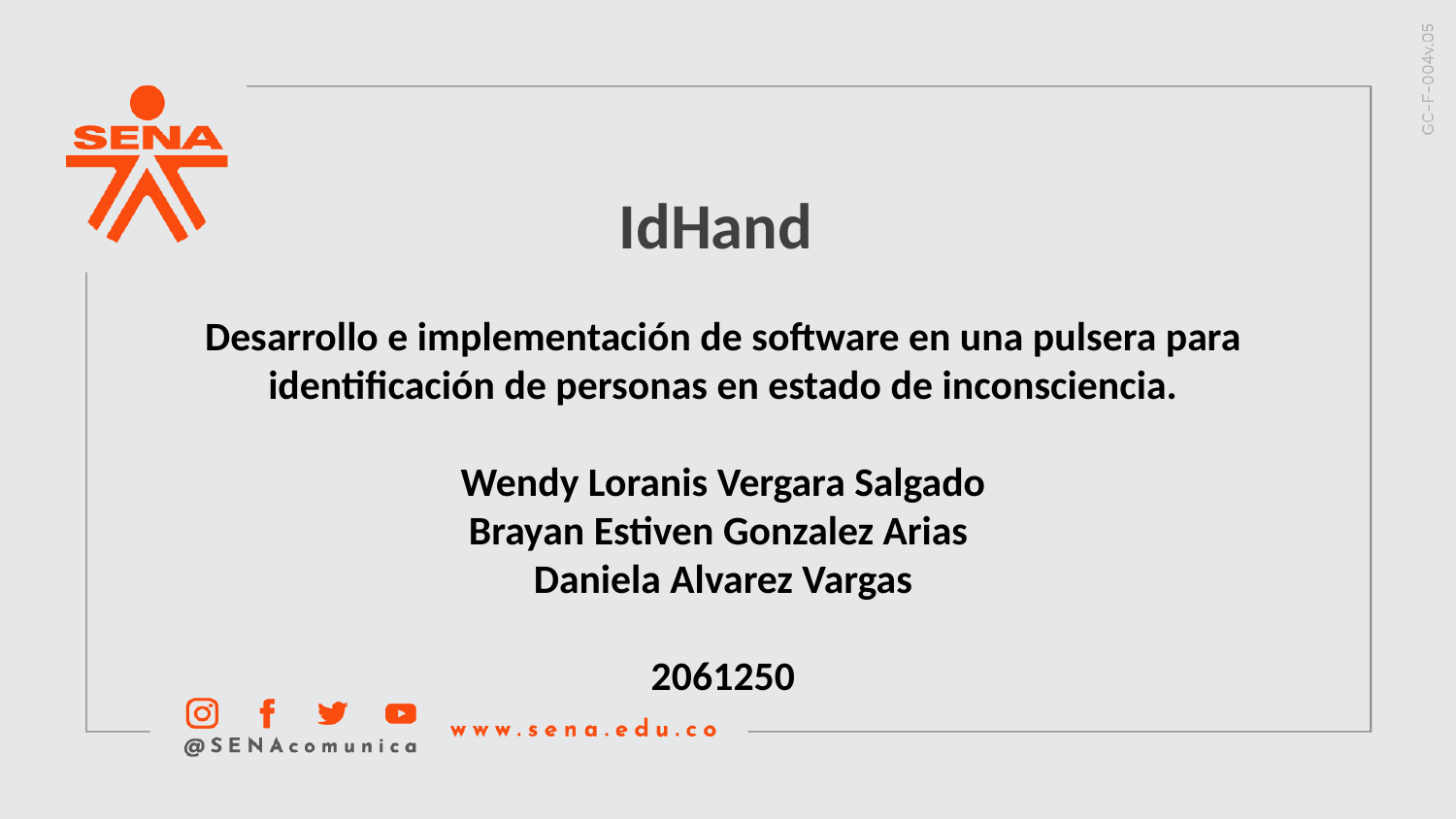

IdHand

Desarrollo e implementación de software en una pulsera para identificación de personas en estado de inconsciencia.

Wendy Loranis Vergara Salgado
Brayan Estiven Gonzalez Arias
Daniela Alvarez Vargas

2061250